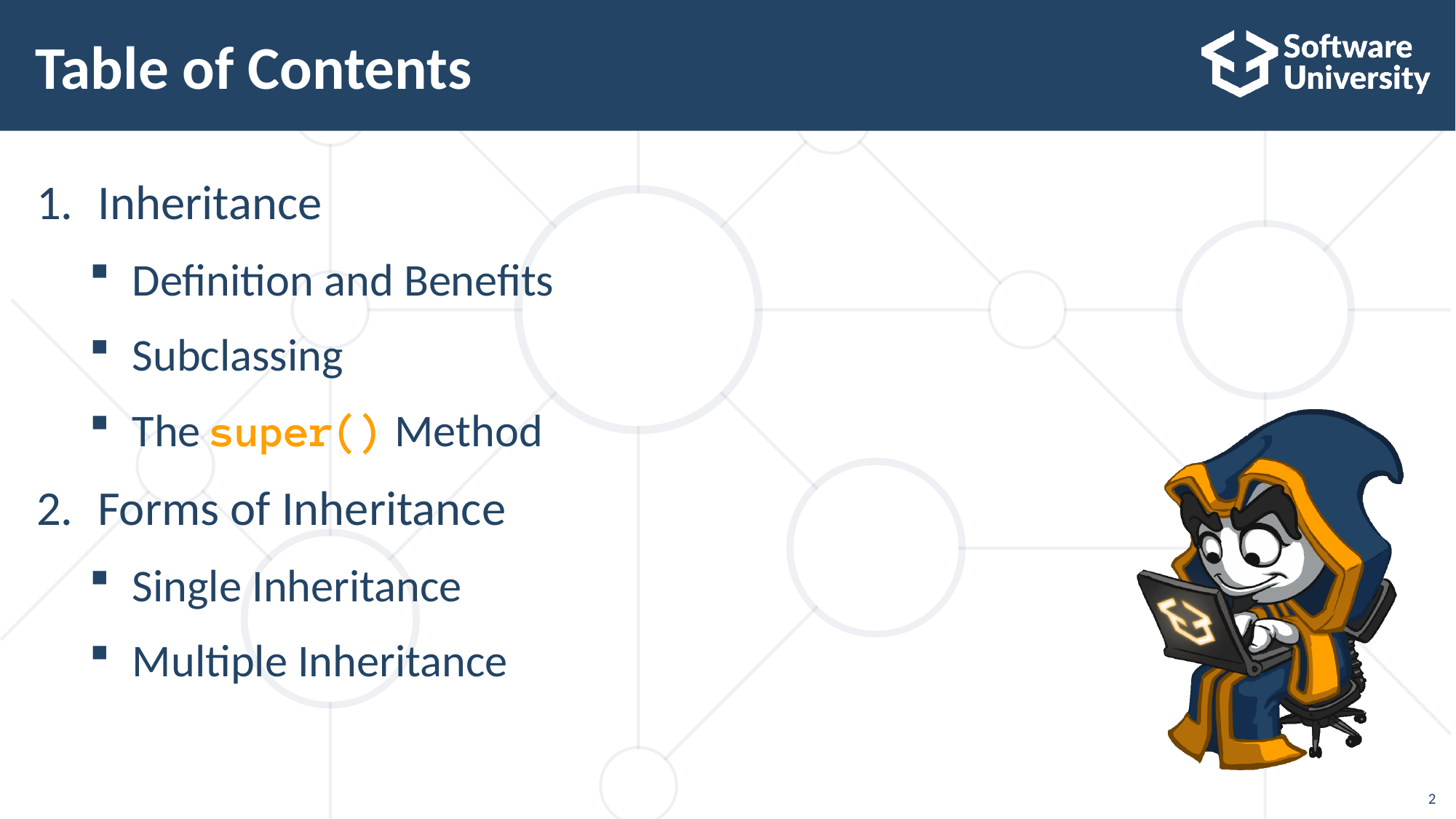

Table of Contents
Inheritance
Definition and Benefits
Subclassing
The super() Мethod
Forms of Inheritance
Single Inheritance
Multiple Inheritance
2